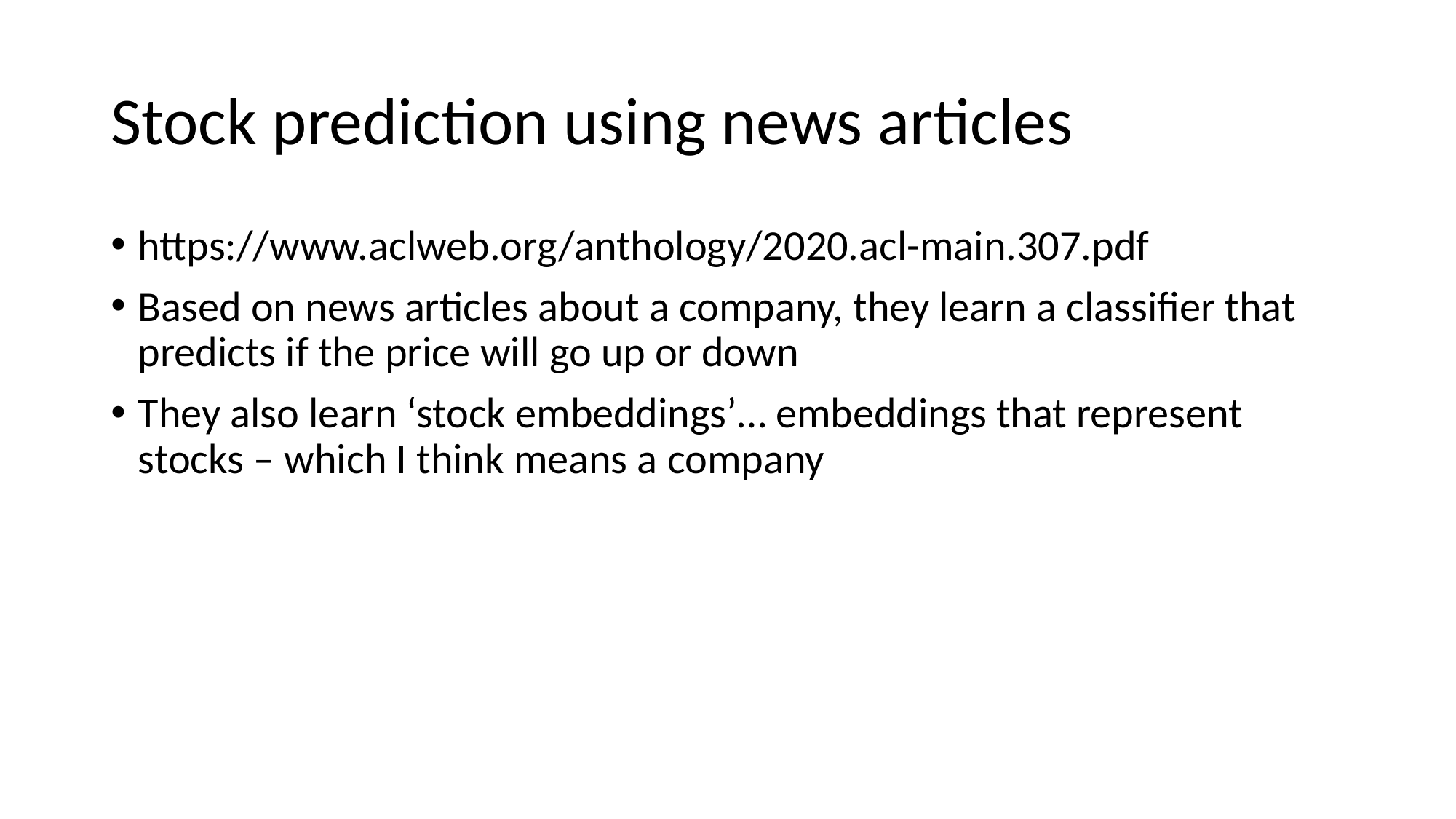

# Stock prediction using news articles
https://www.aclweb.org/anthology/2020.acl-main.307.pdf
Based on news articles about a company, they learn a classifier that predicts if the price will go up or down
They also learn ‘stock embeddings’… embeddings that represent stocks – which I think means a company